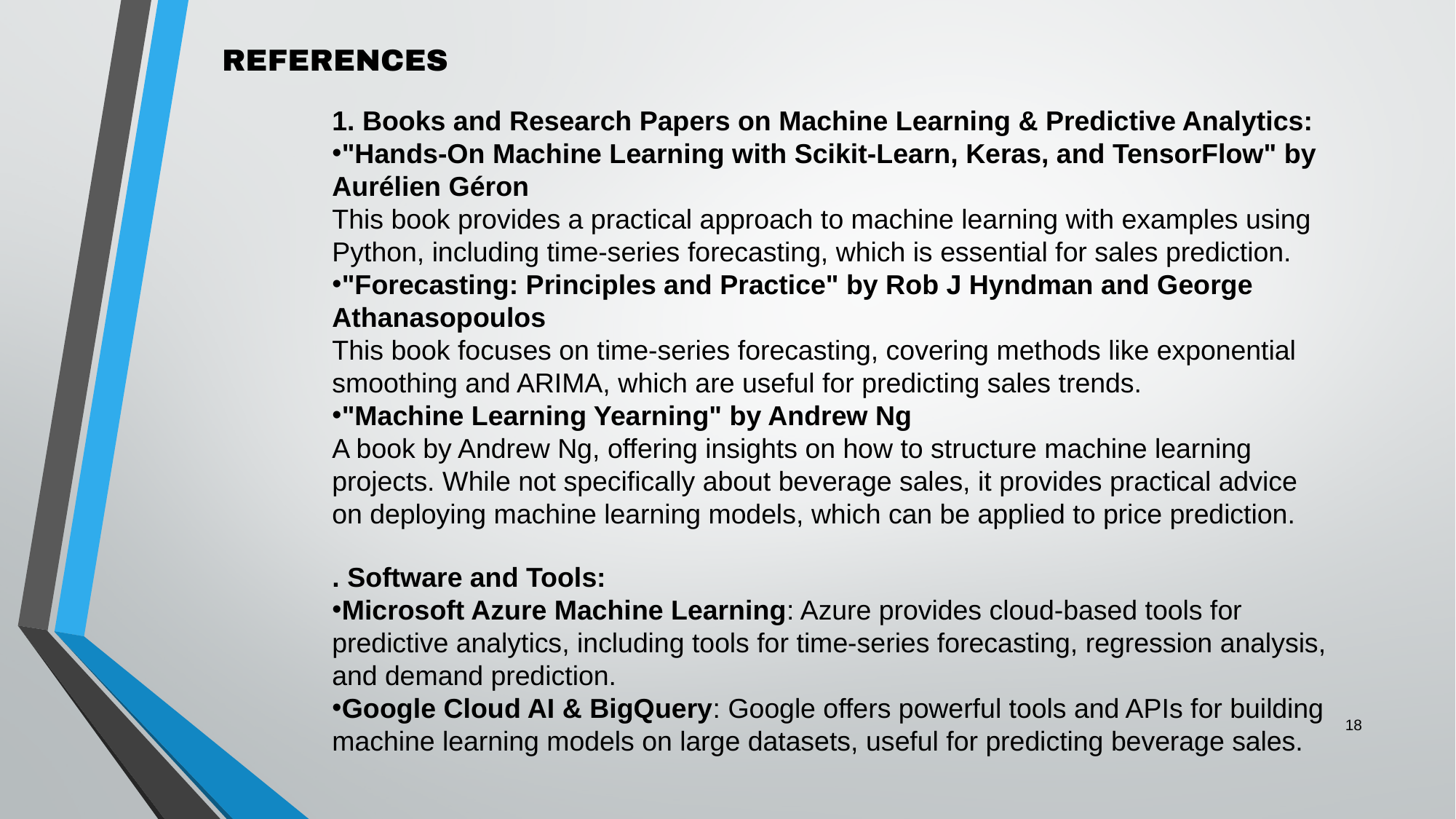

REFERENCES
1. Books and Research Papers on Machine Learning & Predictive Analytics:
"Hands-On Machine Learning with Scikit-Learn, Keras, and TensorFlow" by Aurélien Géron
This book provides a practical approach to machine learning with examples using Python, including time-series forecasting, which is essential for sales prediction.
"Forecasting: Principles and Practice" by Rob J Hyndman and George Athanasopoulos
This book focuses on time-series forecasting, covering methods like exponential smoothing and ARIMA, which are useful for predicting sales trends.
"Machine Learning Yearning" by Andrew Ng
A book by Andrew Ng, offering insights on how to structure machine learning projects. While not specifically about beverage sales, it provides practical advice on deploying machine learning models, which can be applied to price prediction.
. Software and Tools:
Microsoft Azure Machine Learning: Azure provides cloud-based tools for predictive analytics, including tools for time-series forecasting, regression analysis, and demand prediction.
Google Cloud AI & BigQuery: Google offers powerful tools and APIs for building machine learning models on large datasets, useful for predicting beverage sales.
18